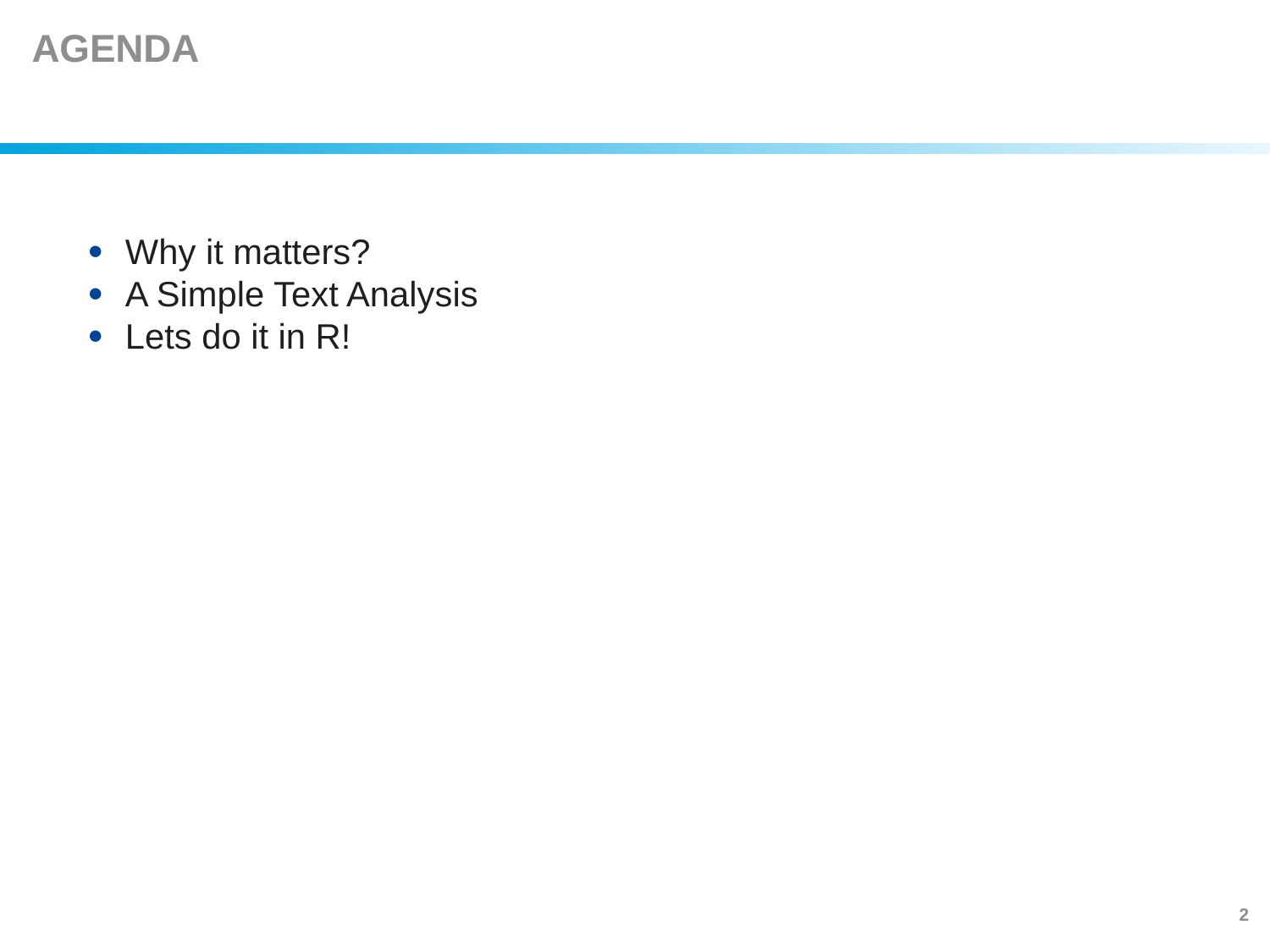

# AGENDA
Why it matters?
A Simple Text Analysis
Lets do it in R!
2